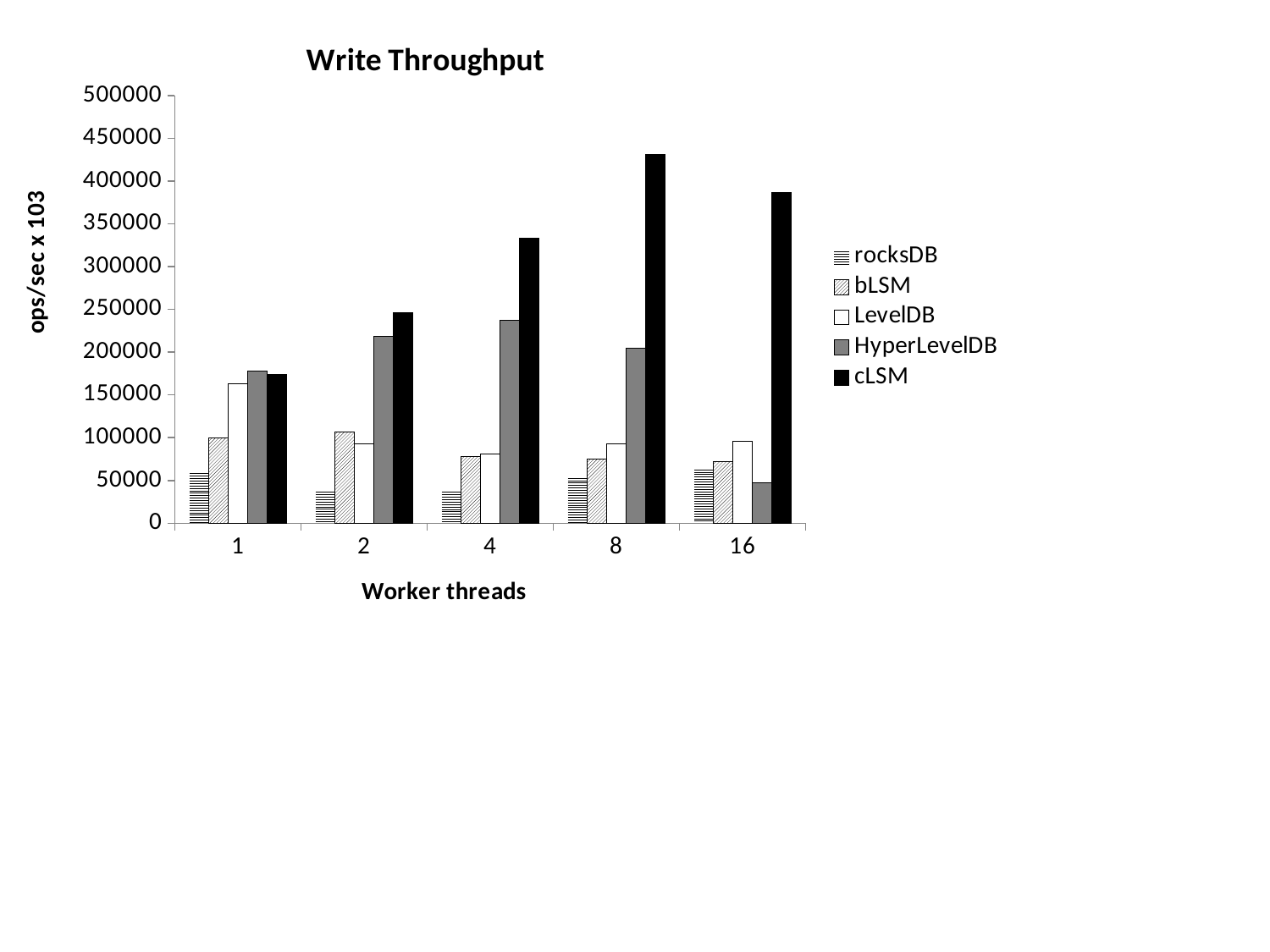

### Chart: Write Throughput

| Category | rocksDB | bLSM | LevelDB | HyperLevelDB | cLSM |
|---|---|---|---|---|---|
|  | 60976.0 | 99289.0 | 162994.0 | 178284.0 | 173506.0 |
|  | 39213.0 | 107074.0 | 93076.0 | 218273.0 | 246617.0 |
|  | 39159.0 | 78031.0 | 80547.0 | 236788.0 | 333371.0 |
|  | 55555.0 | 74816.0 | 92364.0 | 204397.0 | 431060.0 |
|  | 65482.0 | 72509.0 | 95739.0 | 47082.0 | 386918.0 |